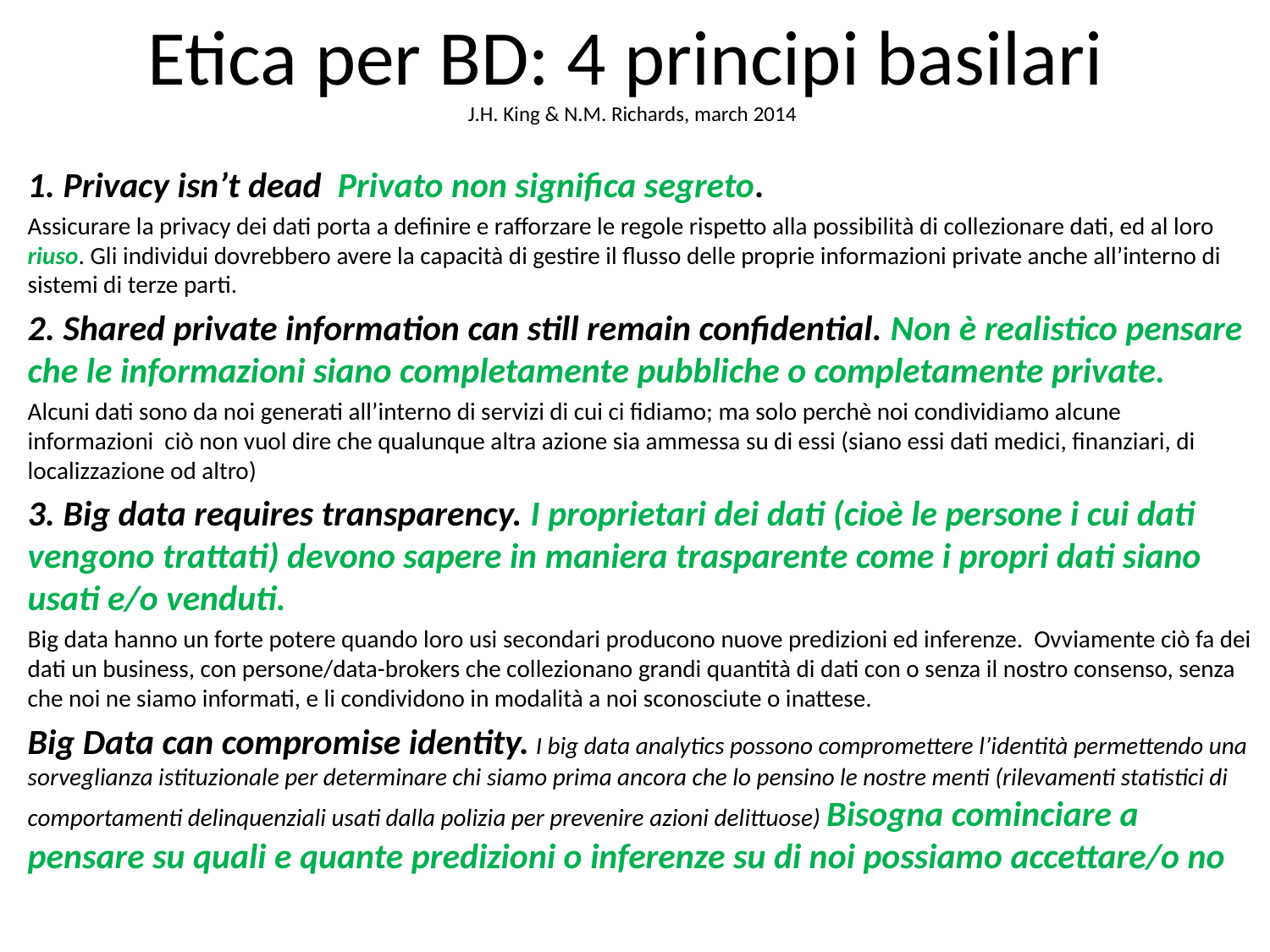

# Etica per BD: 4 principi basilari J.H. King & N.M. Richards, march 2014
1. Privacy isn’t dead  Privato non significa segreto.
Assicurare la privacy dei dati porta a definire e rafforzare le regole rispetto alla possibilità di collezionare dati, ed al loro riuso. Gli individui dovrebbero avere la capacità di gestire il flusso delle proprie informazioni private anche all’interno di sistemi di terze parti.
2. Shared private information can still remain confidential. Non è realistico pensare che le informazioni siano completamente pubbliche o completamente private.
Alcuni dati sono da noi generati all’interno di servizi di cui ci fidiamo; ma solo perchè noi condividiamo alcune informazioni  ciò non vuol dire che qualunque altra azione sia ammessa su di essi (siano essi dati medici, finanziari, di localizzazione od altro)
3. Big data requires transparency. I proprietari dei dati (cioè le persone i cui dati vengono trattati) devono sapere in maniera trasparente come i propri dati siano usati e/o venduti.
Big data hanno un forte potere quando loro usi secondari producono nuove predizioni ed inferenze.  Ovviamente ciò fa dei dati un business, con persone/data-brokers che collezionano grandi quantità di dati con o senza il nostro consenso, senza che noi ne siamo informati, e li condividono in modalità a noi sconosciute o inattese.
Big Data can compromise identity. I big data analytics possono compromettere l’identità permettendo una sorveglianza istituzionale per determinare chi siamo prima ancora che lo pensino le nostre menti (rilevamenti statistici di comportamenti delinquenziali usati dalla polizia per prevenire azioni delittuose) Bisogna cominciare a pensare su quali e quante predizioni o inferenze su di noi possiamo accettare/o no